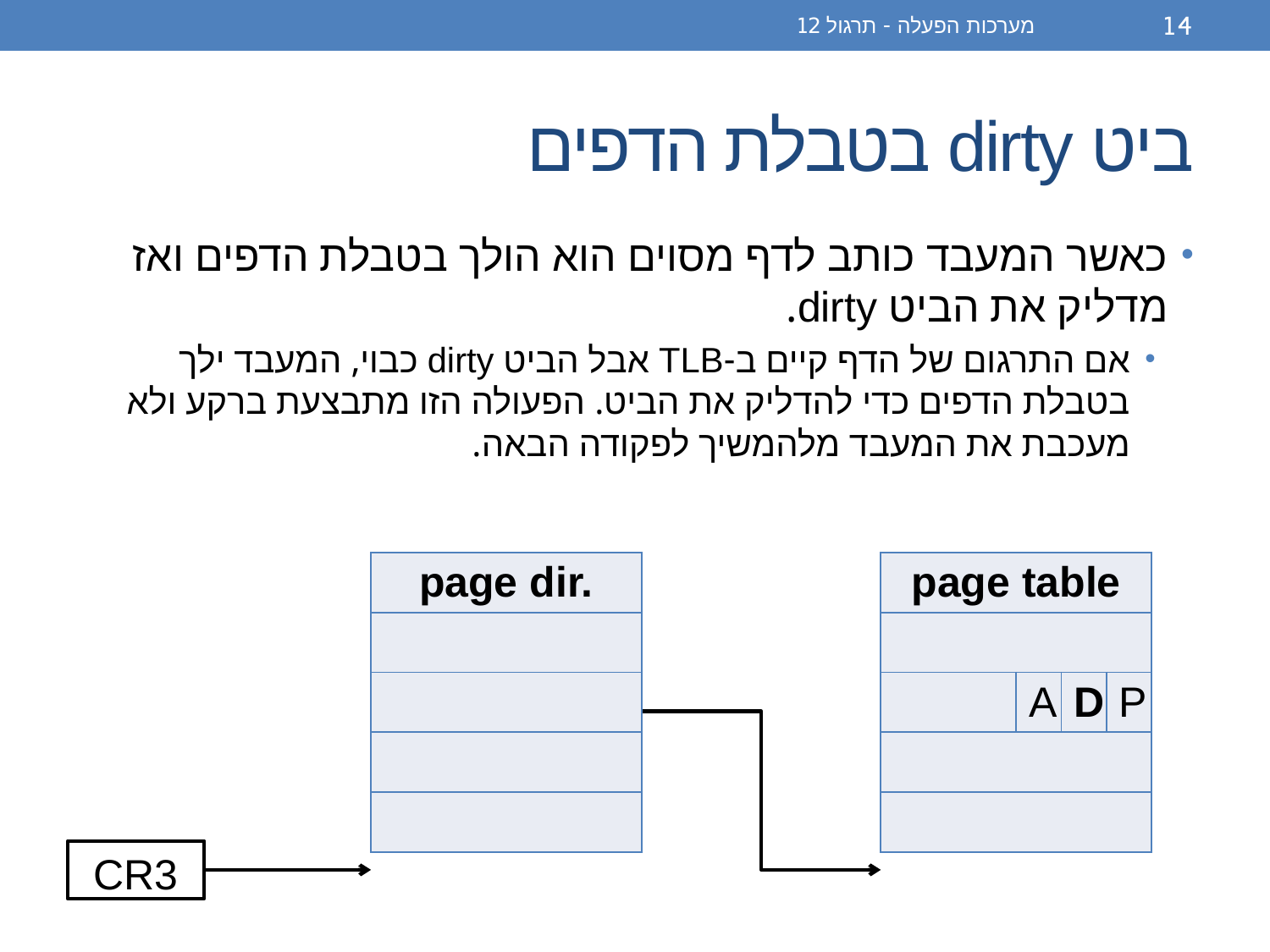

מערכות הפעלה - תרגול 12
14
# ביט dirty בטבלת הדפים
כאשר המעבד כותב לדף מסוים הוא הולך בטבלת הדפים ואז מדליק את הביט dirty.
אם התרגום של הדף קיים ב-TLB אבל הביט dirty כבוי, המעבד ילך בטבלת הדפים כדי להדליק את הביט. הפעולה הזו מתבצעת ברקע ולא מעכבת את המעבד מלהמשיך לפקודה הבאה.
| page dir. |
| --- |
|  |
|  |
|  |
|  |
| page table |  |  |  |
| --- | --- | --- | --- |
|  |  |  |  |
|  | A | D | P |
|  |  |  |  |
|  |  |  |  |
CR3